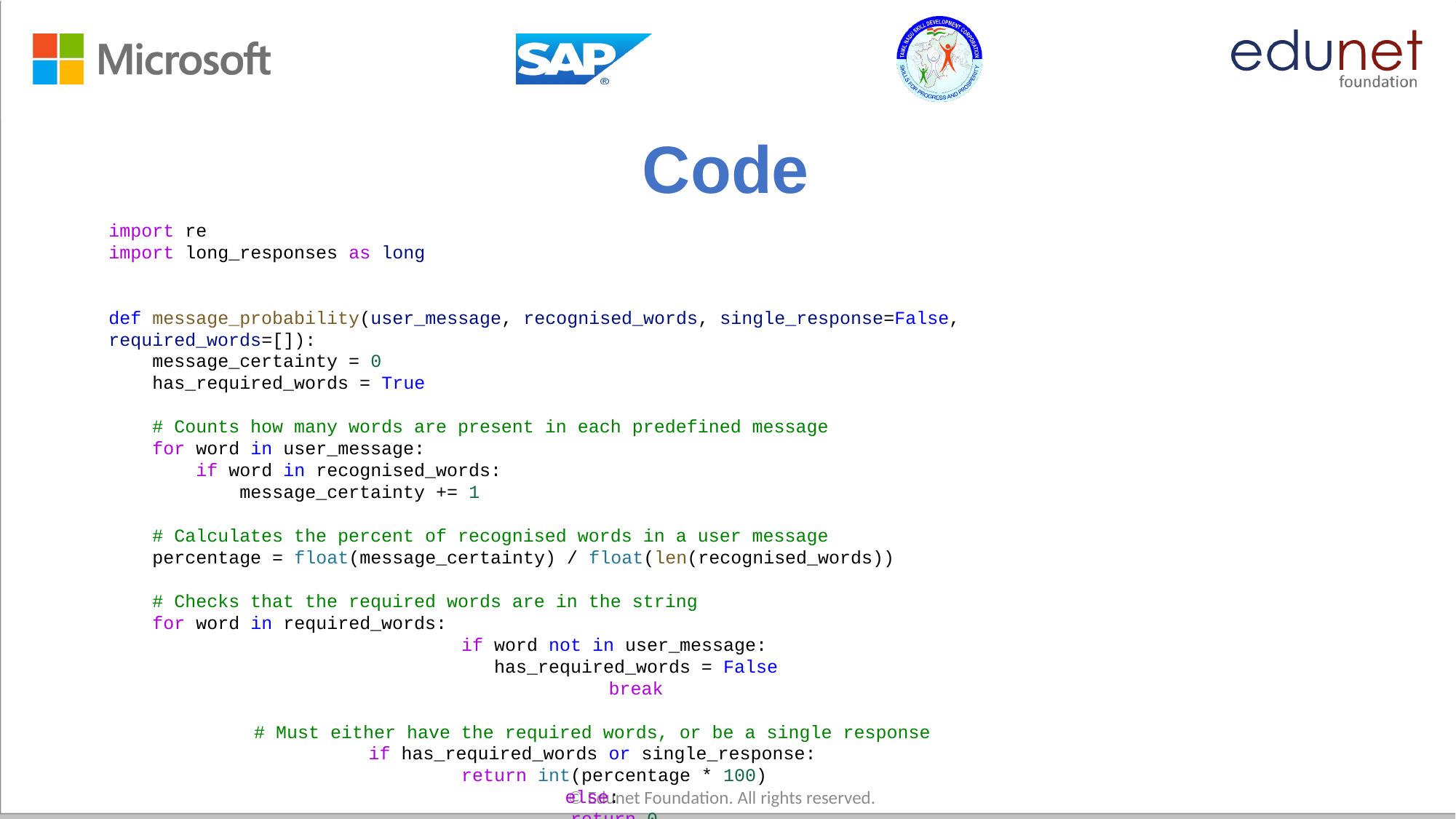

# Code
import re
import long_responses as long
def message_probability(user_message, recognised_words, single_response=False, required_words=[]):
    message_certainty = 0
    has_required_words = True
    # Counts how many words are present in each predefined message
    for word in user_message:
        if word in recognised_words:
            message_certainty += 1
    # Calculates the percent of recognised words in a user message
    percentage = float(message_certainty) / float(len(recognised_words))
    # Checks that the required words are in the string
    for word in required_words:
        if word not in user_message:
            has_required_words = False
            break
    # Must either have the required words, or be a single response
    if has_required_words or single_response:
        return int(percentage * 100)
    else:
        return 0
def check_all_messages(message):
    highest_prob_list = {}
    # Simplifies response creation / adds it to the dict
    def response(bot_response, list_of_words, single_response=False, required_words=[]):
        nonlocal highest_prob_list
        highest_prob_list[bot_response] = message_probability(message, list_of_words, single_response, required_words)
    def response(list_of_words, )
    # Responses -------------------------------------------------------------------------------------------------------
    response('Hello!', ['hello', 'hi', 'hey', 'sup', 'heyo'], single_response=True)
    response('See you!', ['bye', 'goodbye'], single_response=True)
    response('I\'m doing fine, and you?', ['how', 'are', 'you', 'doing'], required_words=['how'])
    response('You\'re welcome!', ['thank', 'thanks'], single_response=True)
    response('Thank you!', ['i', 'love', 'code', 'palace'], required_words=['code', 'palace'])
    response('dina',['what','is','your','name'],required_words=['name'])
    responses = {
    "hello": ["Hello!", "Hi there!", "Hey!", "Hi!", "Greetings!"],
    "how are you": ["I'm good, thanks!", "Feeling great!", "I'm doing well, how about you?", "I'm fine, thanks for asking!"],
    "what's your name": ["I'm just a simple chatbot!", "You can call me ChatBot.", "I don't have a name, but you can call me whatever you like.", "I'm an AI chatbot designed to assist you!"],
    "bye": ["Goodbye!", "Bye!", "See you later!", "Take care!", "Farewell!"],
    "thanks": ["You're welcome!", "No problem!", "Anytime!", "Glad I could help!", "You're welcome! Is there anything else I can assist you with?"],
    "how old are you": ["I don't have an age. I'm just a program!", "I'm ageless!", "I exist beyond the concept of time!"],
    "what can you do": ["I can answer your questions, tell jokes, or just chat with you!", "I'm here to assist you with anything you need!", "I can provide information, entertain you, or just keep you company!"],
    "tell me a joke": ["Why don't scientists trust atoms? Because they make up everything!", "Did you hear about the mathematician who's afraid of negative numbers? He'll stop at nothing to avoid them!"],
    "default": ["I'm not sure I understand.", "Could you please rephrase that?", "Sorry, I didn't get that."]}
    # Longer responses
    response(long.R_ADVICE, ['give', 'advice'], required_words=['advice'])
    response(long.R_EATING, ['what', 'you', 'eat'], required_words=['you', 'eat'])
    best_match = max(highest_prob_list, key=highest_prob_list.get)
    # print(highest_prob_list)
    # print(f'Best match = {best_match} | Score: {highest_prob_list[best_match]}')
    return long.unknown() if highest_prob_list[best_match] < 1 else best_match
# Used to get the response
def get_response(user_input):
    split_message = re.split(r'\s+|[,;?!.-]\s*', user_input.lower())
    response = check_all_messages(split_message)
    return response
# Testing the response system
while True:
    print('Bot: ' + get_response(input('You: ')))

© Edunet Foundation. All rights reserved.